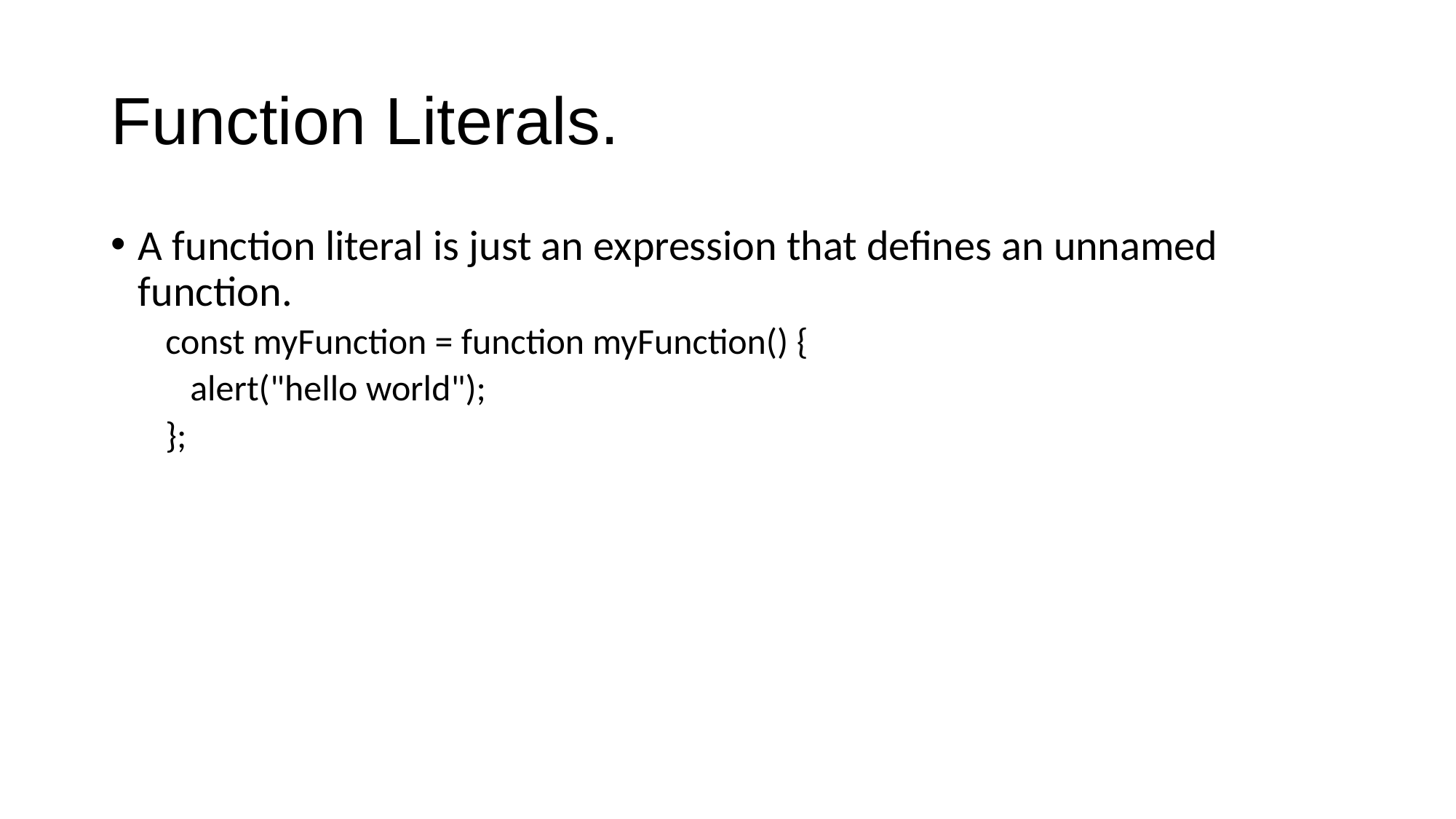

# Function Literals.
A function literal is just an expression that defines an unnamed function.
const myFunction = function myFunction() {
   alert("hello world");
};